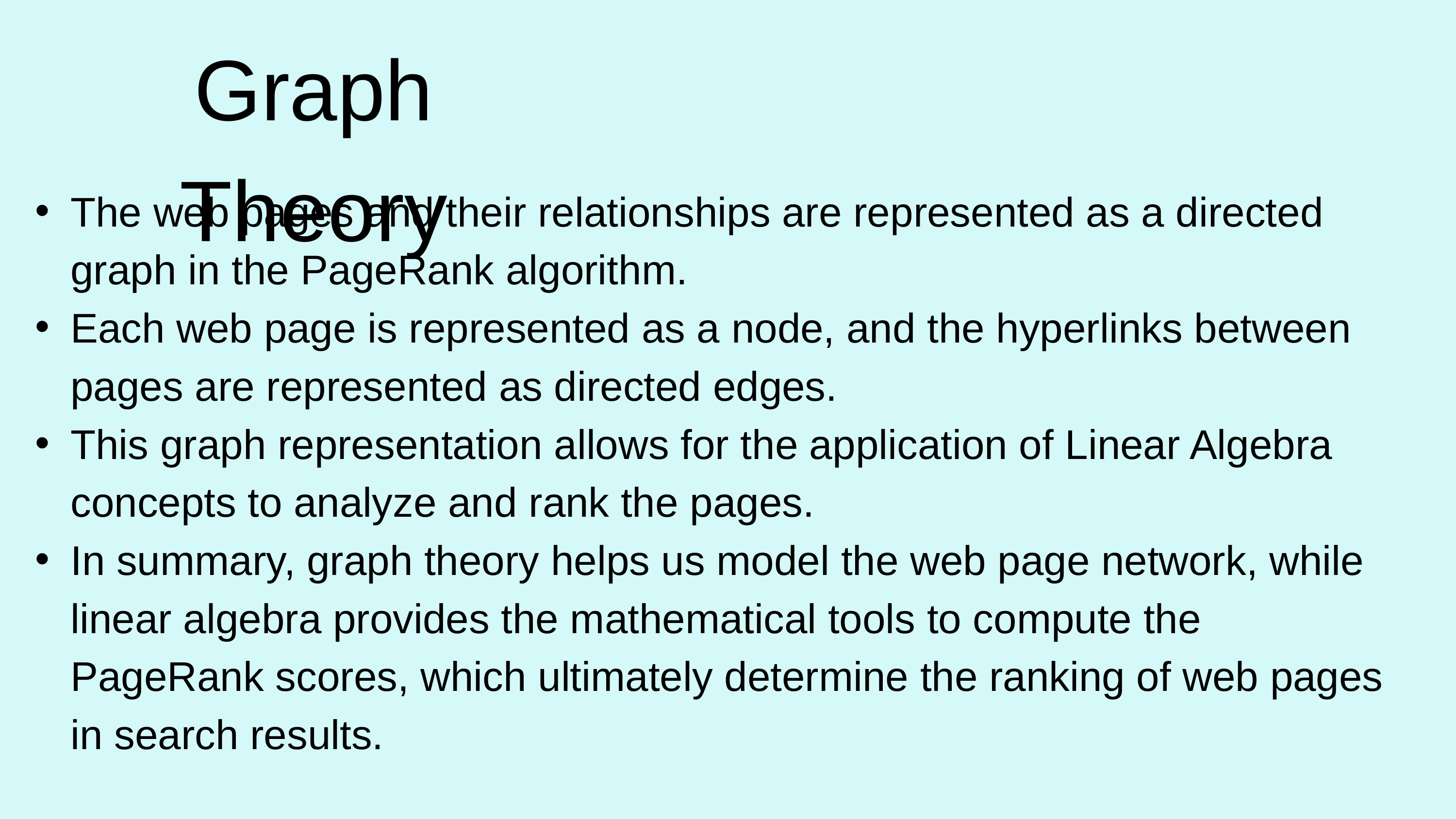

Graph Theory
The web pages and their relationships are represented as a directed graph in the PageRank algorithm.
Each web page is represented as a node, and the hyperlinks between pages are represented as directed edges.
This graph representation allows for the application of Linear Algebra concepts to analyze and rank the pages.
In summary, graph theory helps us model the web page network, while linear algebra provides the mathematical tools to compute the PageRank scores, which ultimately determine the ranking of web pages in search results.